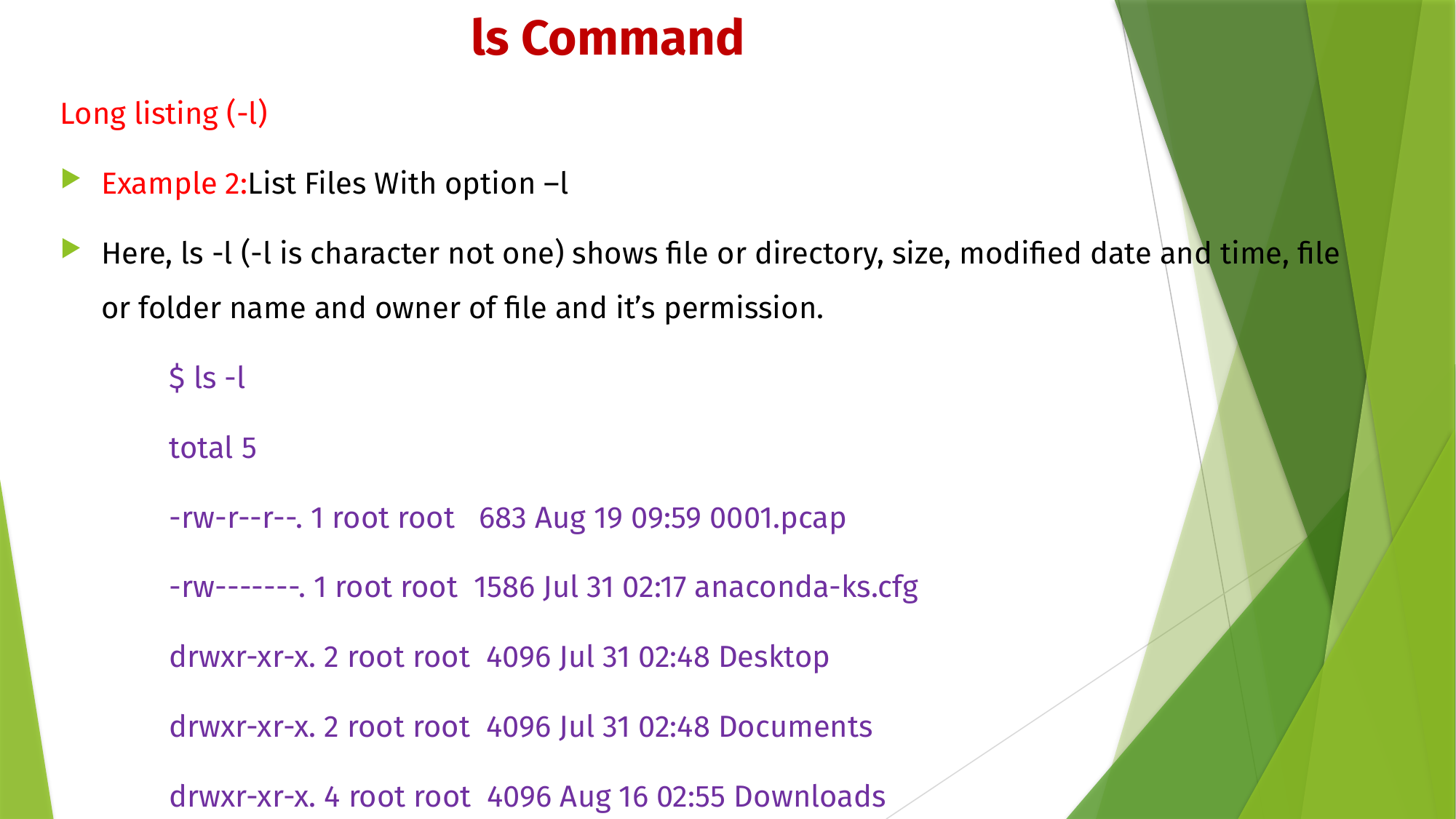

# ls Command
Long listing (-l)
Example 2:List Files With option –l
Here, ls -l (-l is character not one) shows file or directory, size, modified date and time, file or folder name and owner of file and it’s permission.
	$ ls -l
	total 5
	-rw-r--r--. 1 root root   683 Aug 19 09:59 0001.pcap
	-rw-------. 1 root root  1586 Jul 31 02:17 anaconda-ks.cfg
	drwxr-xr-x. 2 root root  4096 Jul 31 02:48 Desktop
	drwxr-xr-x. 2 root root  4096 Jul 31 02:48 Documents
	drwxr-xr-x. 4 root root  4096 Aug 16 02:55 Downloads